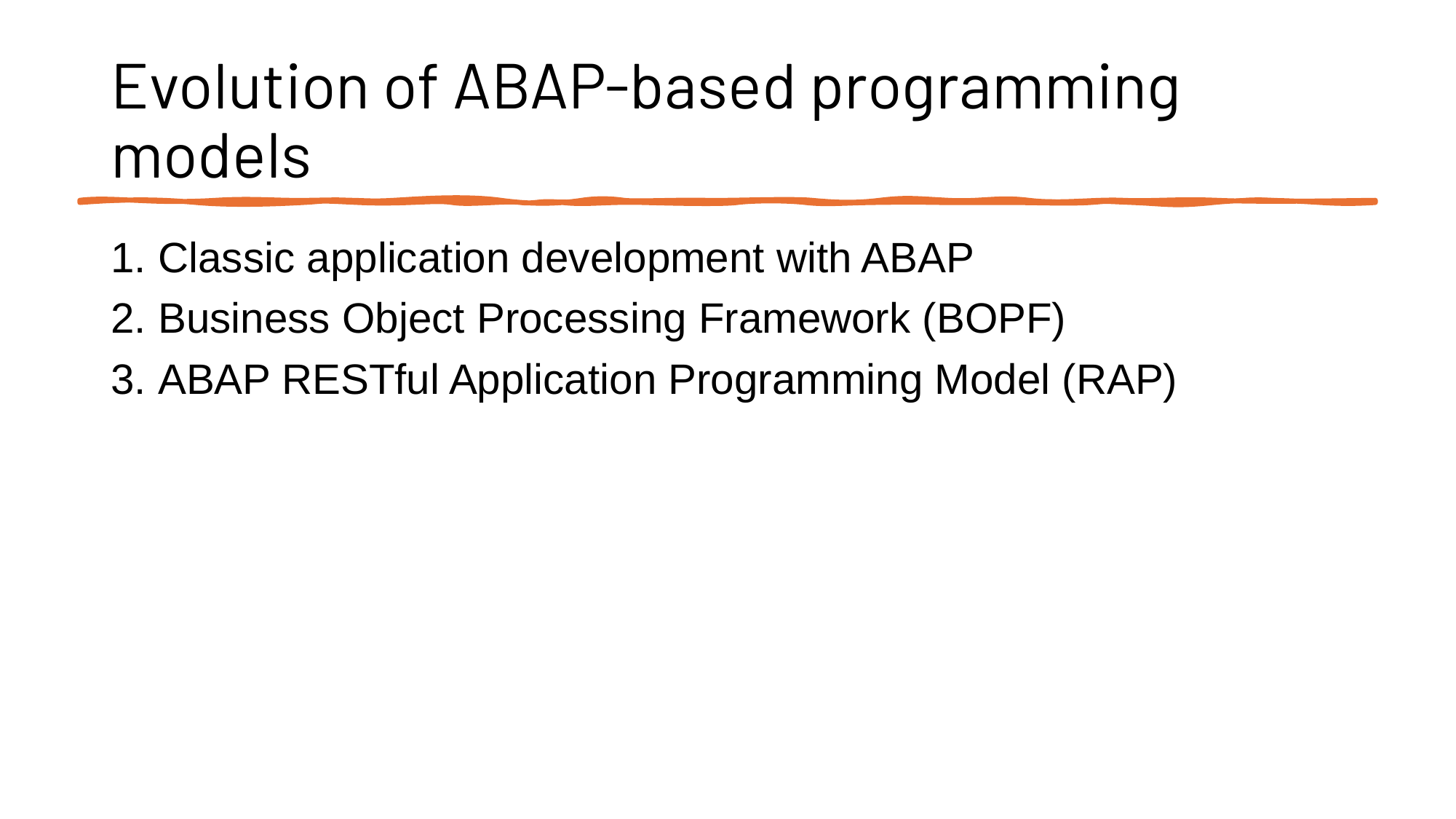

# Evolution of ABAP-based programming models

 Classic application development with ABAP
 Business Object Processing Framework (BOPF)
 ABAP RESTful Application Programming Model (RAP)